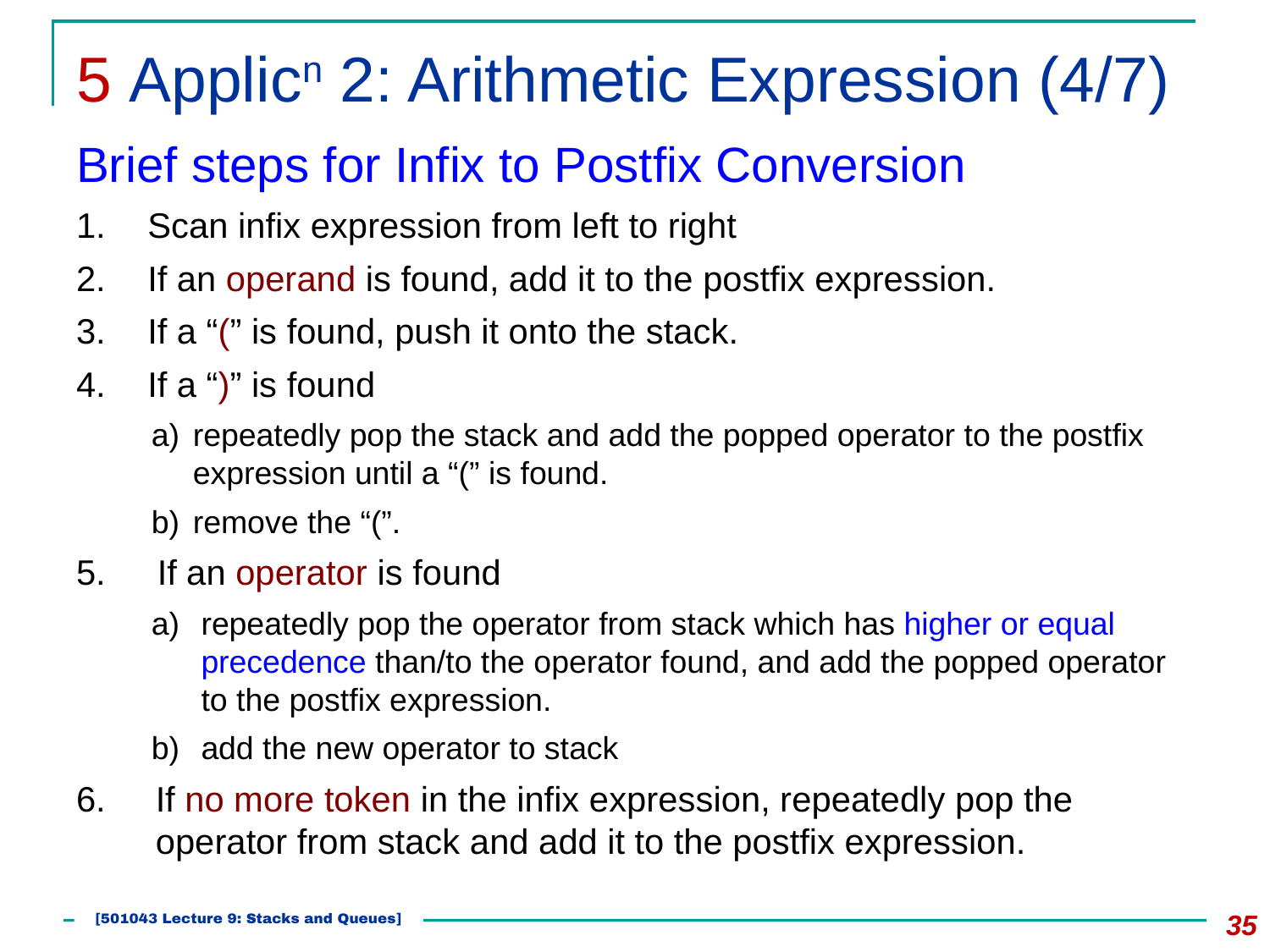

# 5 Applicn 2: Arithmetic Expression (4/7)
Brief steps for Infix to Postfix Conversion
Scan infix expression from left to right
If an operand is found, add it to the postfix expression.
If a “(” is found, push it onto the stack.
If a “)” is found
repeatedly pop the stack and add the popped operator to the postfix expression until a “(” is found.
remove the “(”.
 If an operator is found
repeatedly pop the operator from stack which has higher or equal precedence than/to the operator found, and add the popped operator to the postfix expression.
add the new operator to stack
If no more token in the infix expression, repeatedly pop the operator from stack and add it to the postfix expression.

35
[501043 Lecture 9: Stacks and Queues]